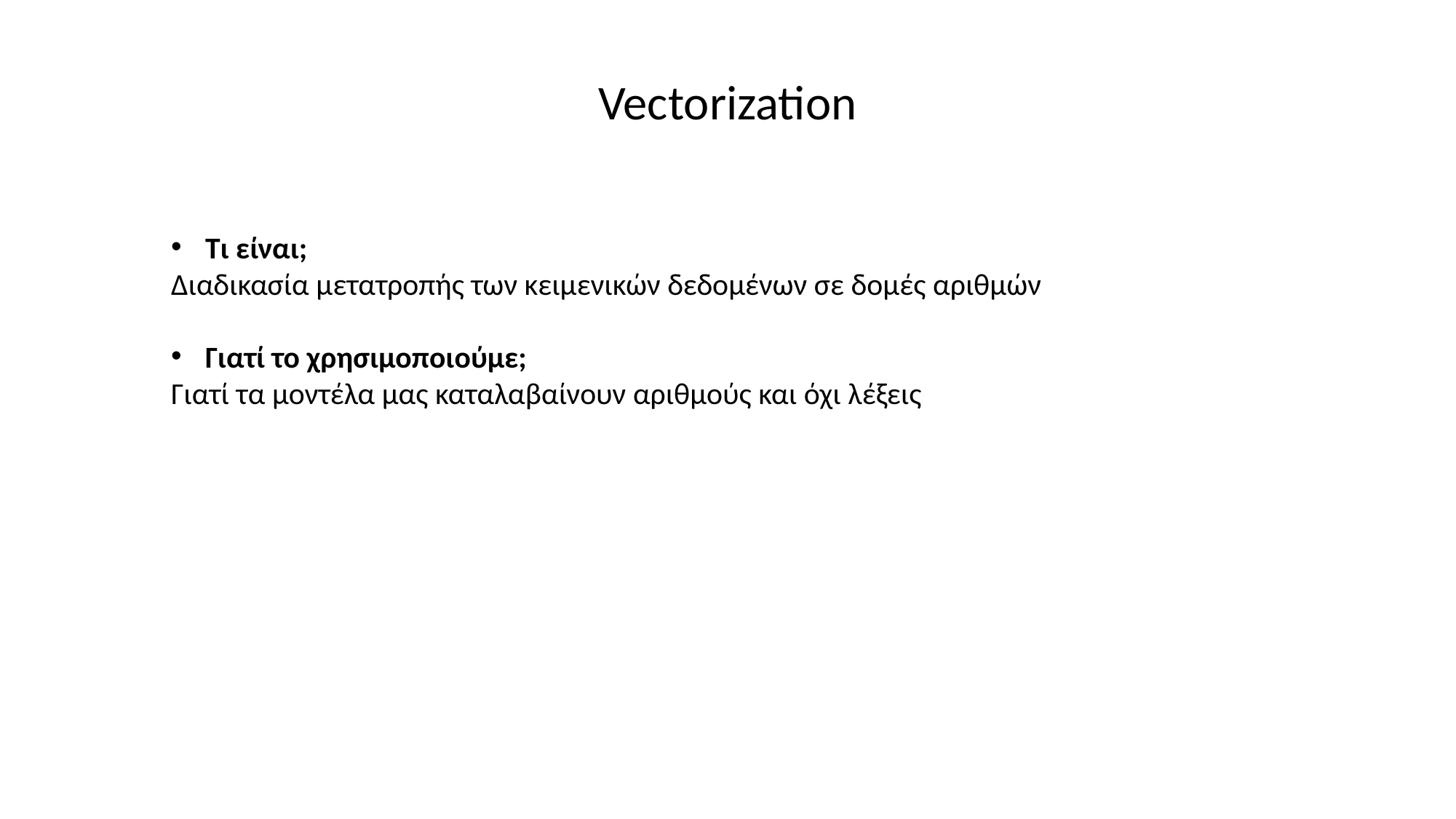

Vectorization
Τι είναι;
Διαδικασία μετατροπής των κειμενικών δεδομένων σε δομές αριθμών

Γιατί το χρησιμοποιούμε;
Γιατί τα μοντέλα μας καταλαβαίνουν αριθμούς και όχι λέξεις